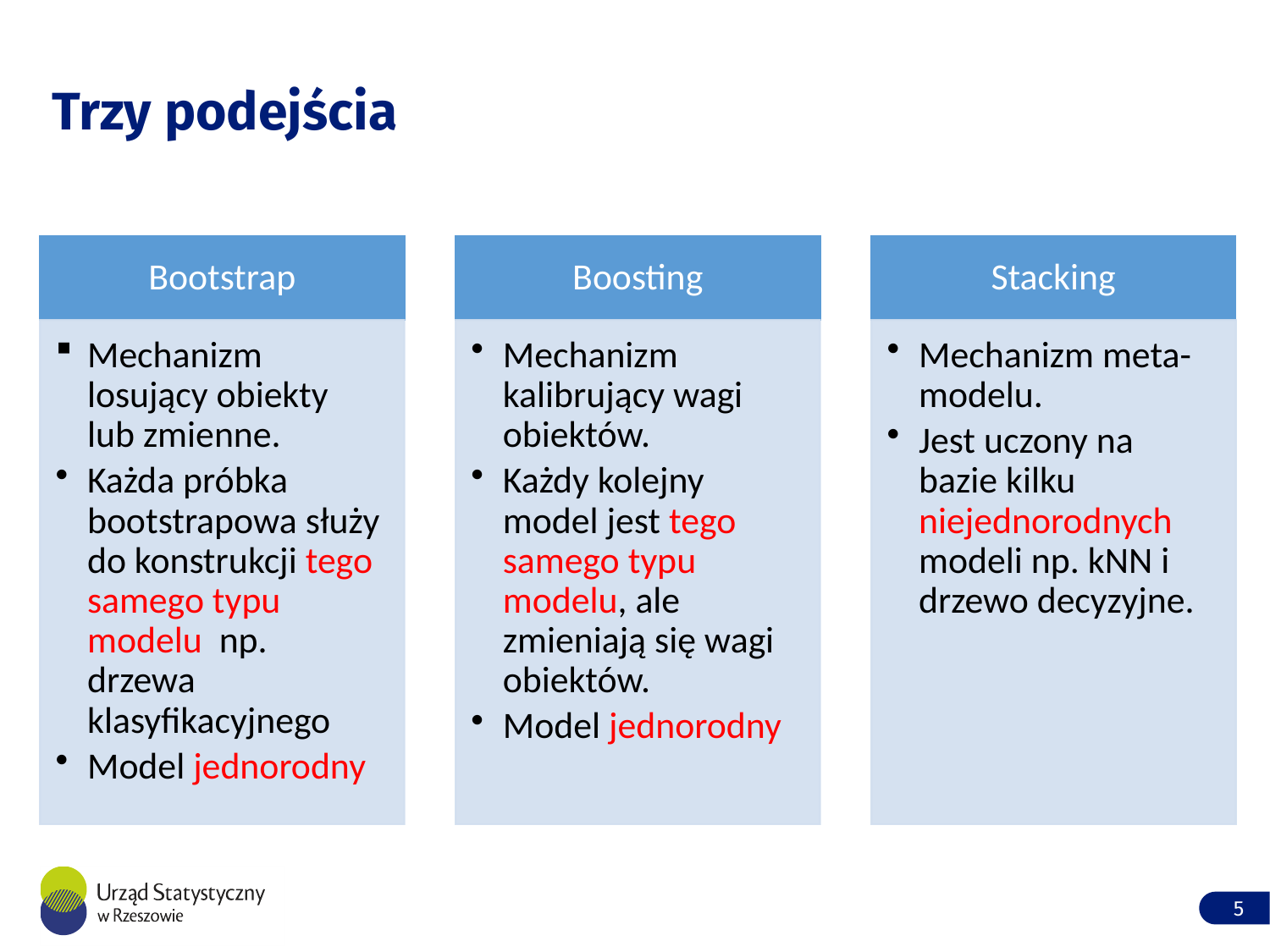

# Trzy podejścia
Bootstrap
Mechanizm losujący obiekty lub zmienne.
Każda próbka bootstrapowa służy do konstrukcji tego samego typu modelu  np. drzewa klasyfikacyjnego
Model jednorodny
Boosting
Mechanizm kalibrujący wagi obiektów.
Każdy kolejny model jest tego samego typu modelu, ale zmieniają się wagi obiektów.
Model jednorodny
Stacking
Mechanizm meta-modelu.
Jest uczony na bazie kilku niejednorodnych modeli np. kNN i drzewo decyzyjne.
5